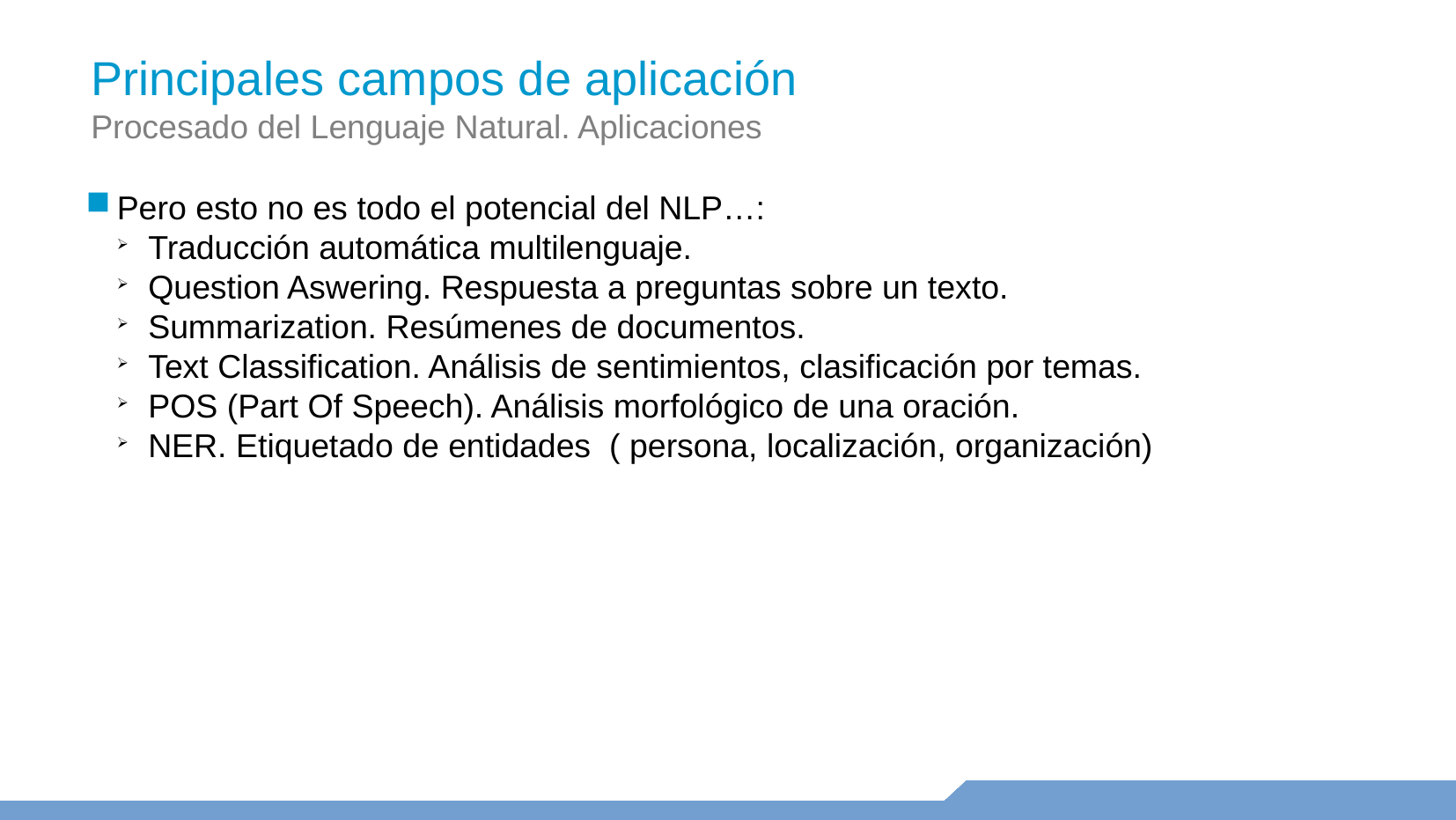

Principales campos de aplicación
Procesado del Lenguaje Natural. Aplicaciones
Pero esto no es todo el potencial del NLP…:
Traducción automática multilenguaje.
Question Aswering. Respuesta a preguntas sobre un texto.
Summarization. Resúmenes de documentos.
Text Classification. Análisis de sentimientos, clasificación por temas.
POS (Part Of Speech). Análisis morfológico de una oración.
NER. Etiquetado de entidades  ( persona, localización, organización)